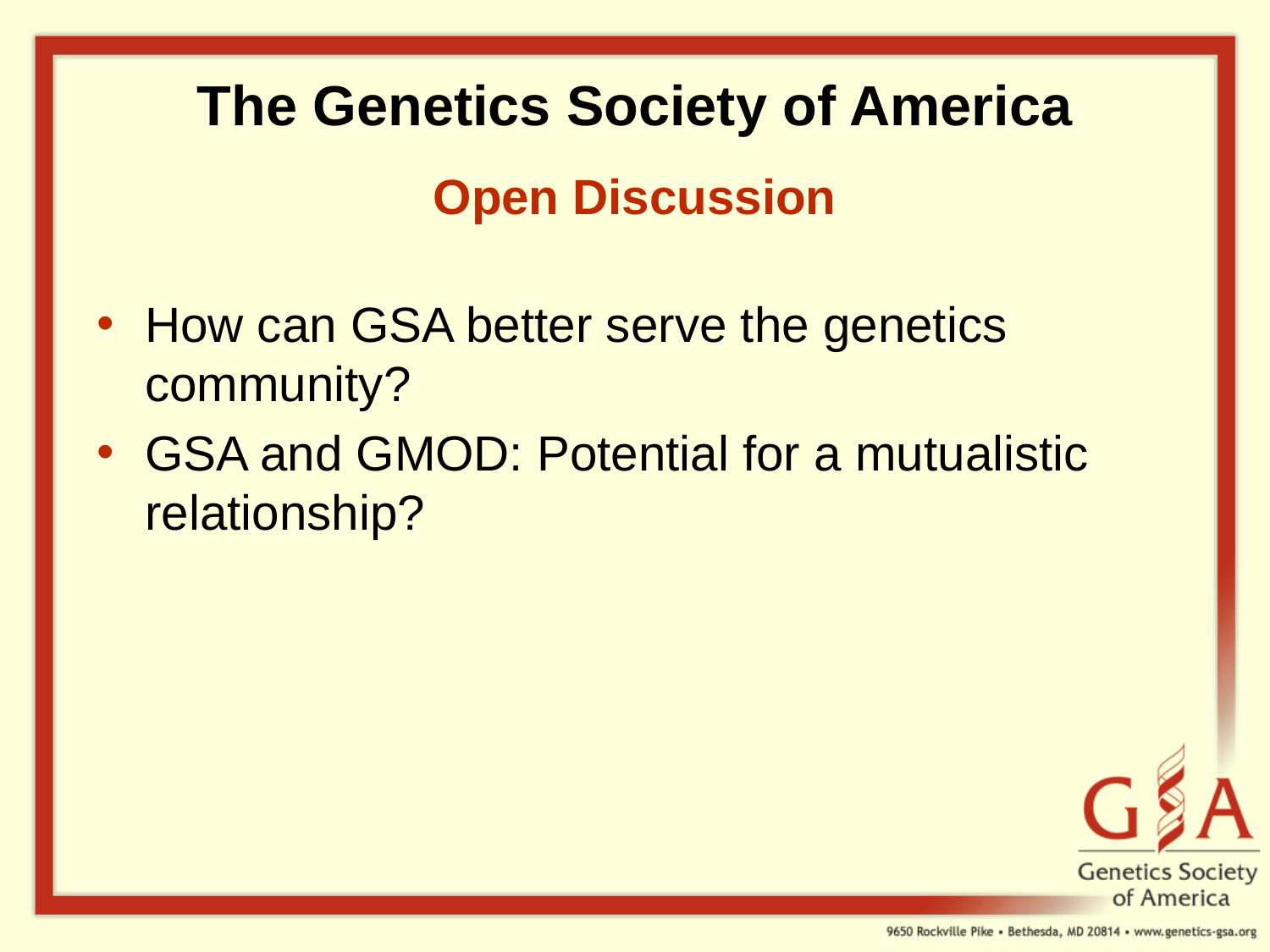

The Genetics Society of America
Open Discussion

How can GSA better serve the genetics community?
GSA and GMOD: Potential for a mutualistic relationship?